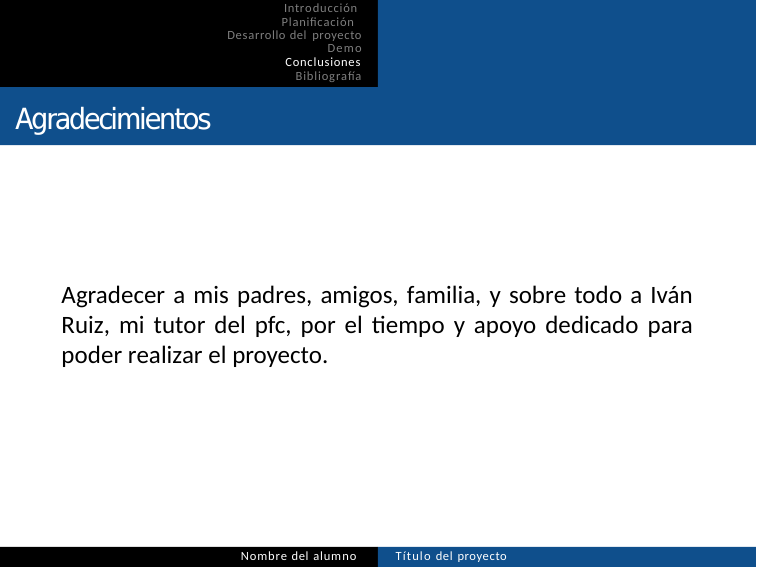

Introducción  Planificación   Desarrollo del proyecto
Demo
Conclusiones  Bibliografía

Agradecimientos

Agradecer a mis padres, amigos, familia, y sobre todo a Iván Ruiz, mi tutor del pfc, por el tiempo y apoyo dedicado para poder realizar el proyecto.

Nombre del alumno
Título del proyecto